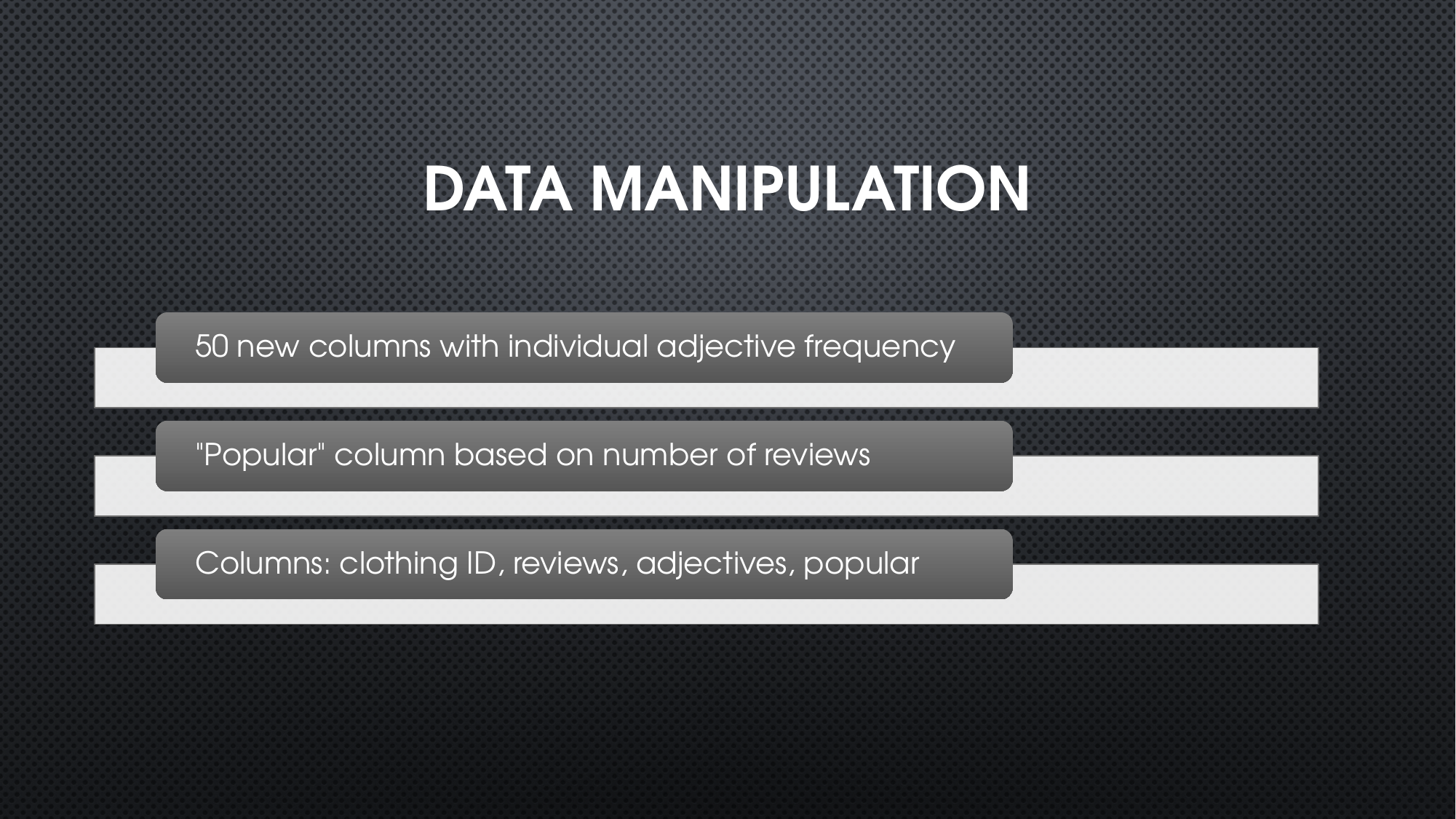

# DATA MANIPULATION
50 new columns with individual adjective frequency
"Popular" column based on number of reviews
Columns: clothing ID, reviews, adjectives, popular